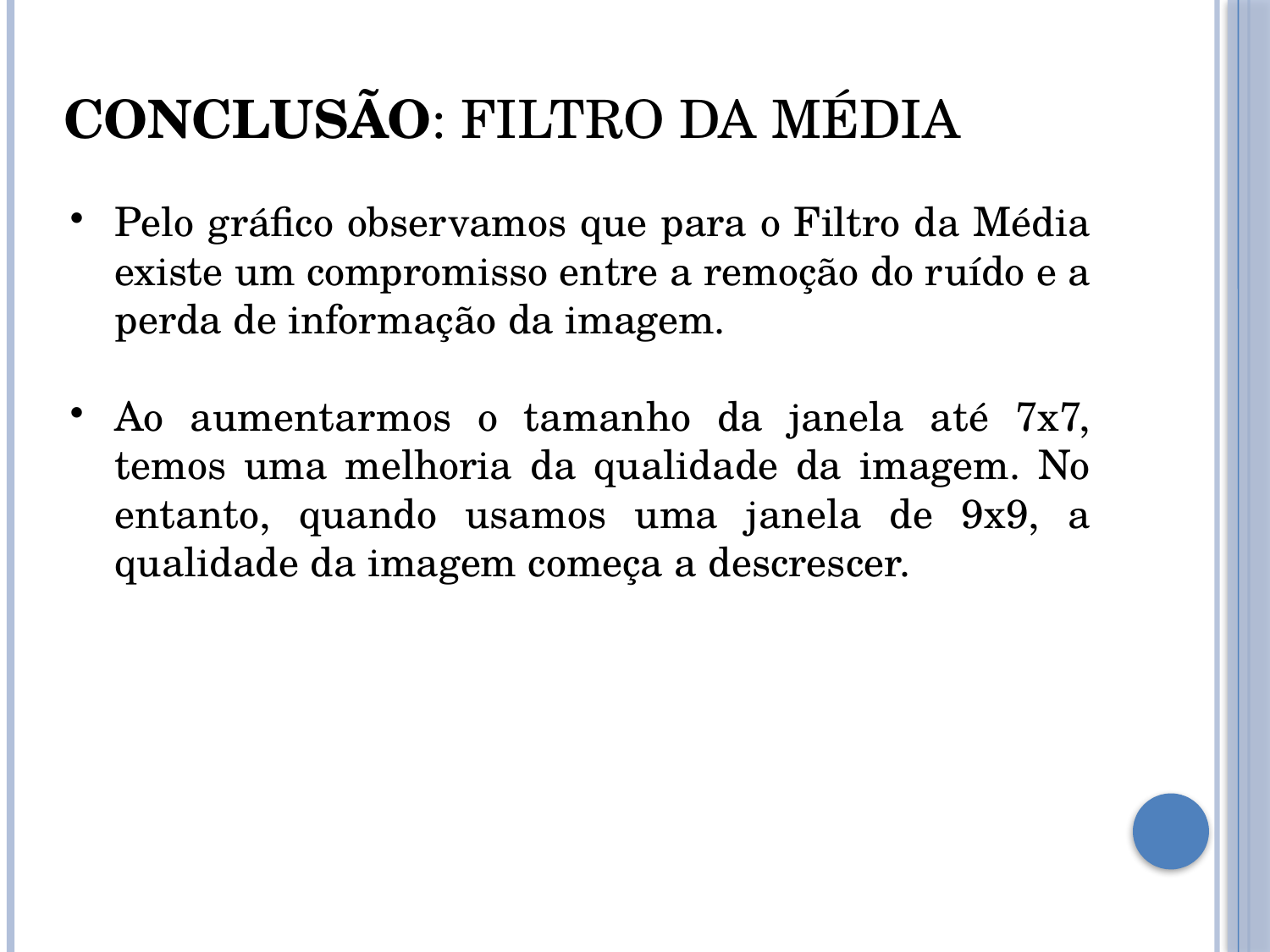

CONCLUSÃO: FILTRO DA MÉDIA
Pelo gráfico observamos que para o Filtro da Média existe um compromisso entre a remoção do ruído e a perda de informação da imagem.

Ao aumentarmos o tamanho da janela até 7x7, temos uma melhoria da qualidade da imagem. No entanto, quando usamos uma janela de 9x9, a qualidade da imagem começa a descrescer.